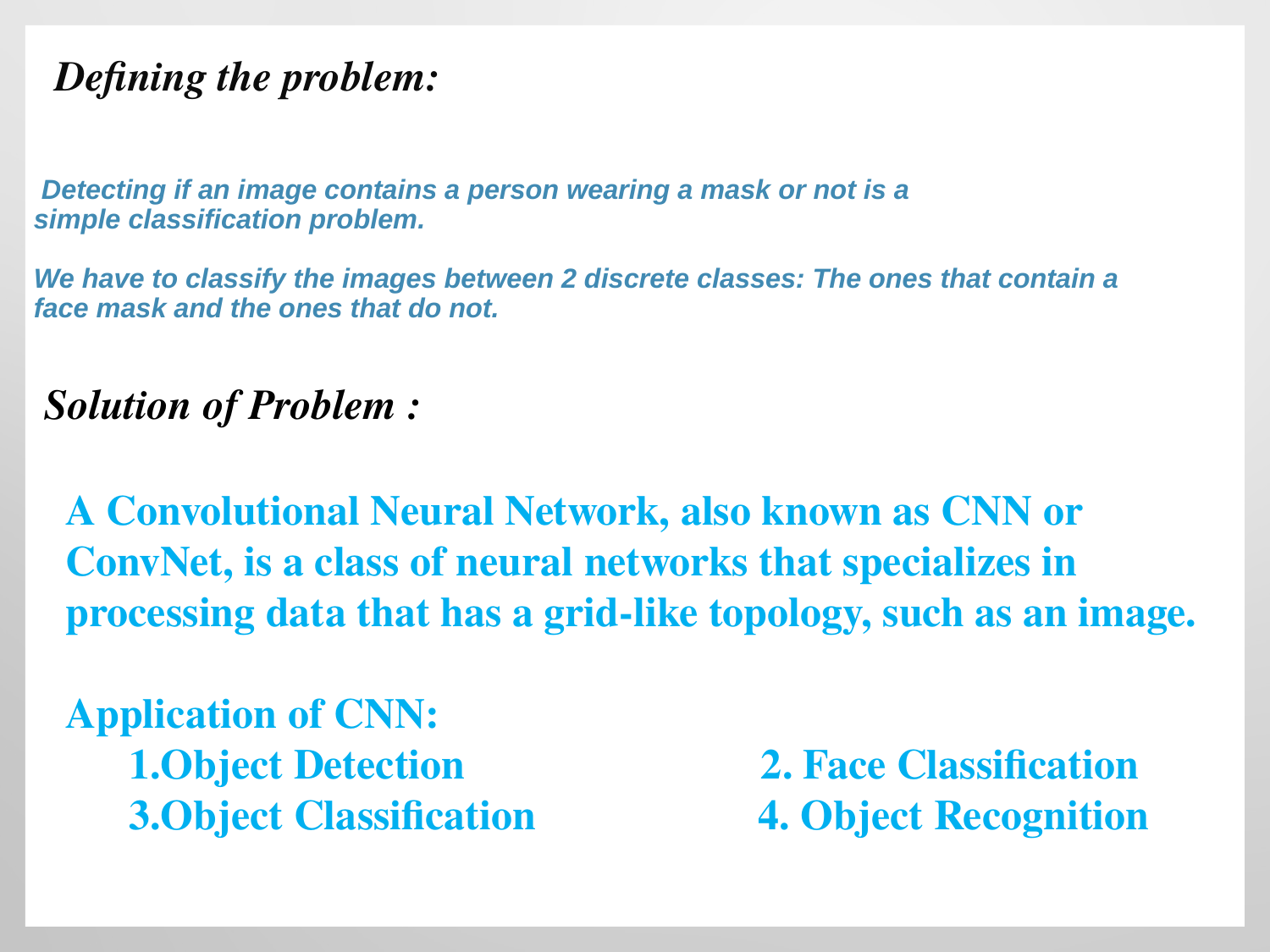

Defining the problem:
# Detecting if an image contains a person wearing a mask or not is a simple classification problem. We have to classify the images between 2 discrete classes: The ones that contain a face mask and the ones that do not.

Solution of Problem :
A Convolutional Neural Network, also known as CNN or
ConvNet, is a class of neural networks that specializes in
processing data that has a grid-like topology, such as an image.

Application of CNN:
      1.Object Detection                            2. Face Classification
      3.Object Classification                     4. Object Recognition